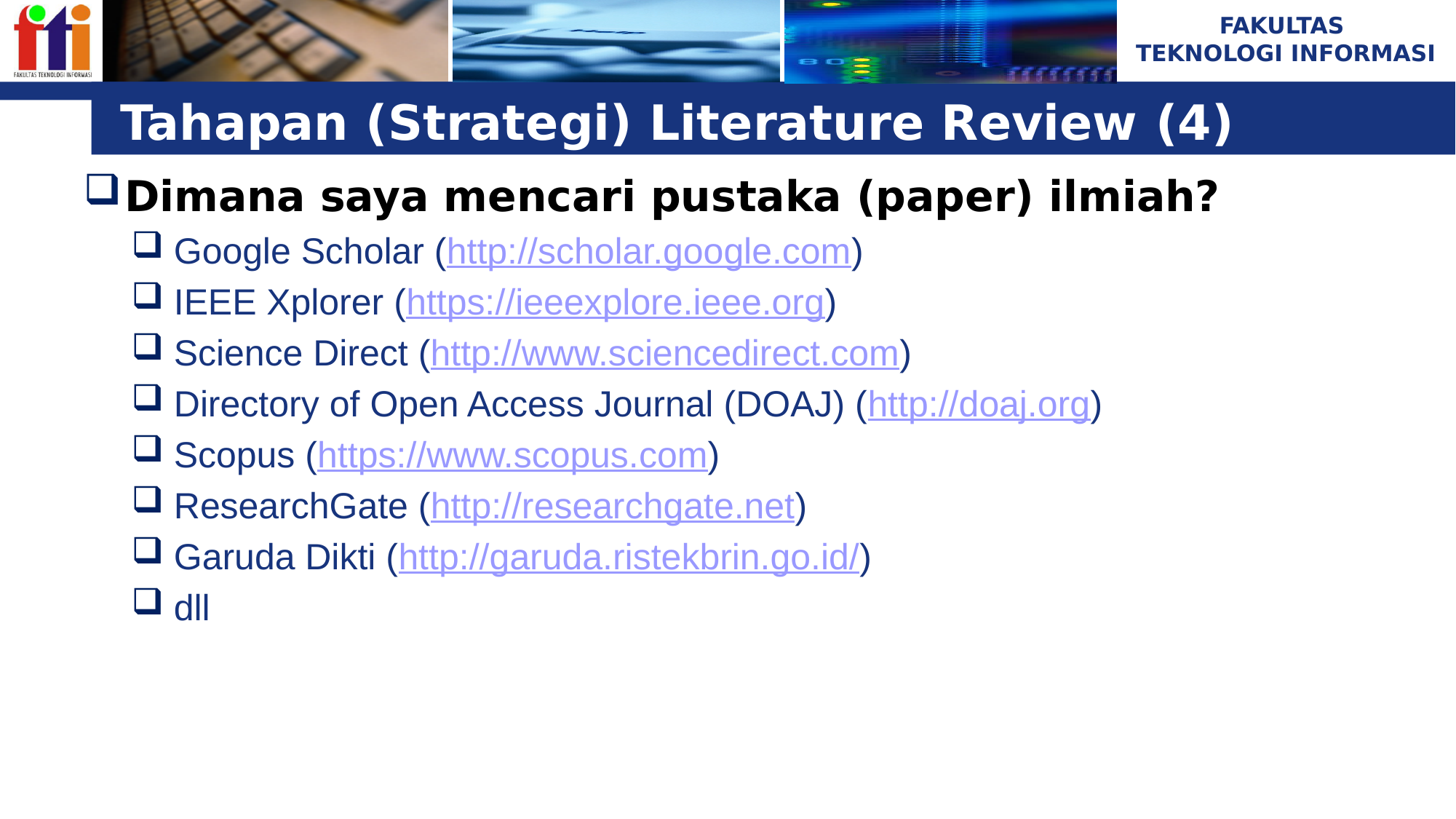

# Tahapan (Strategi) Literature Review (4)
Dimana saya mencari pustaka (paper) ilmiah?
Google Scholar (http://scholar.google.com)
IEEE Xplorer (https://ieeexplore.ieee.org)
Science Direct (http://www.sciencedirect.com)
Directory of Open Access Journal (DOAJ) (http://doaj.org)
Scopus (https://www.scopus.com)
ResearchGate (http://researchgate.net)
Garuda Dikti (http://garuda.ristekbrin.go.id/)
dll